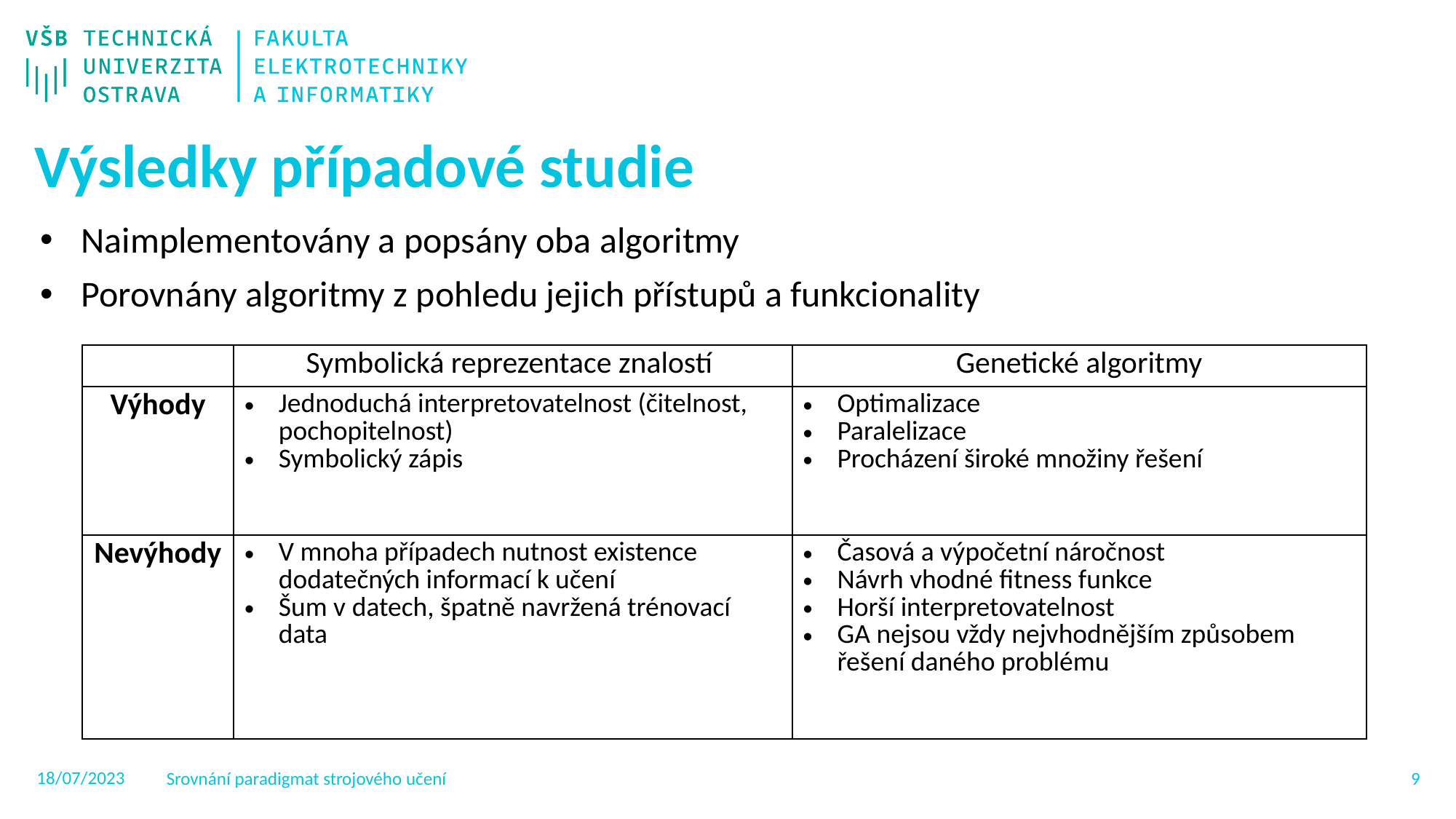

Výsledky případové studie
Naimplementovány a popsány oba algoritmy
Porovnány algoritmy z pohledu jejich přístupů a funkcionality

|  | Symbolická reprezentace znalostí | Genetické algoritmy |
| --- | --- | --- |
| Výhody | Jednoduchá interpretovatelnost (čitelnost, pochopitelnost) Symbolický zápis | Optimalizace Paralelizace Procházení široké množiny řešení |
| Nevýhody | V mnoha případech nutnost existence dodatečných informací k učení Šum v datech, špatně navržená trénovací data | Časová a výpočetní náročnost Návrh vhodné fitness funkce Horší interpretovatelnost GA nejsou vždy nejvhodnějším způsobem řešení daného problému |
18/07/2023
9
Srovnání paradigmat strojového učení